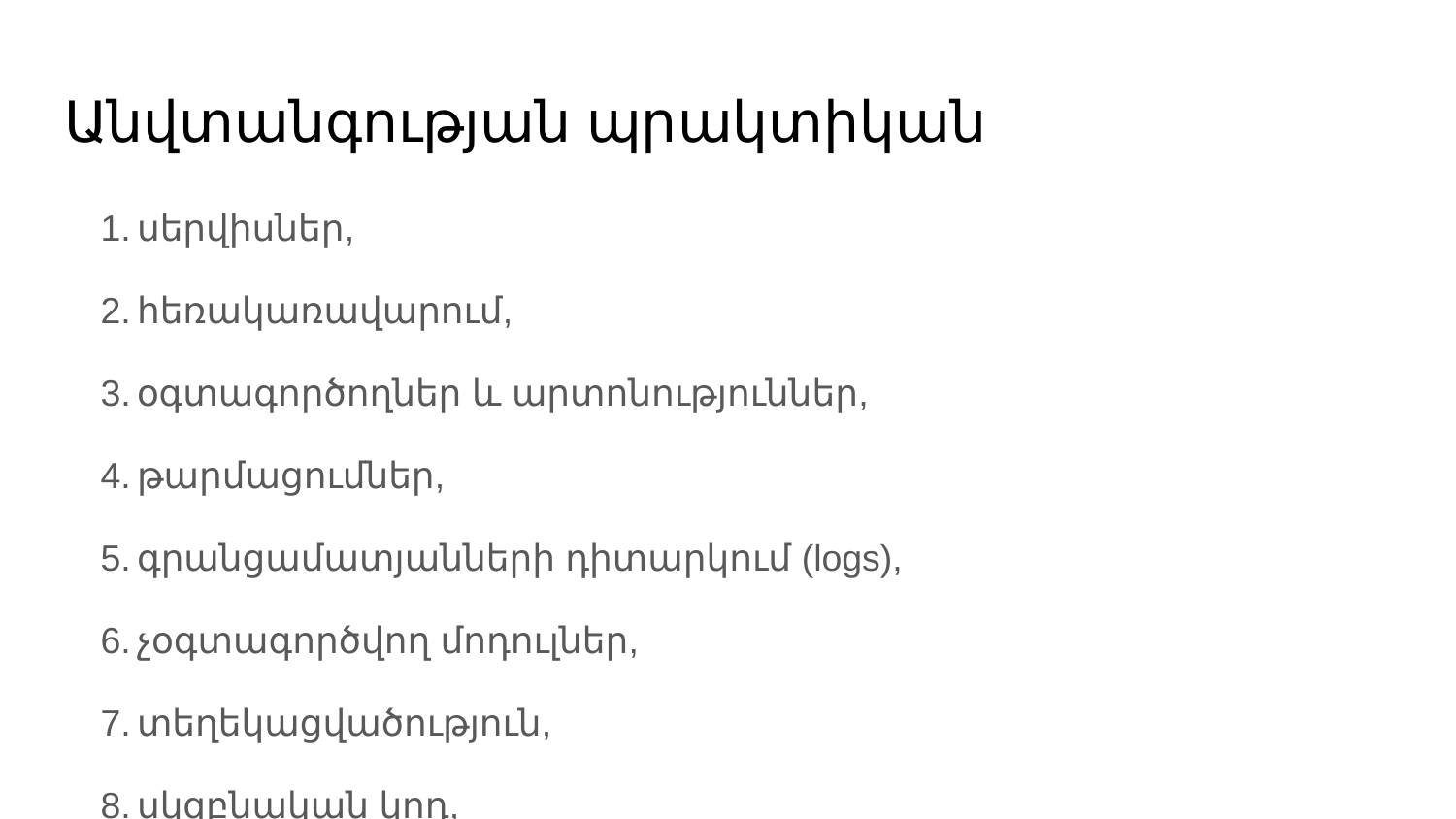

# Անվտանգության պրակտիկան
սերվիսներ,
հեռակառավարում,
օգտագործողներ և արտոնություններ,
թարմացումներ,
գրանցամատյանների դիտարկում (logs),
չօգտագործվող մոդուլներ,
տեղեկացվածություն,
սկզբնական կոդ,
ալգորիթմներ,
հակավիրուս,
ցանցային սկաներներ։